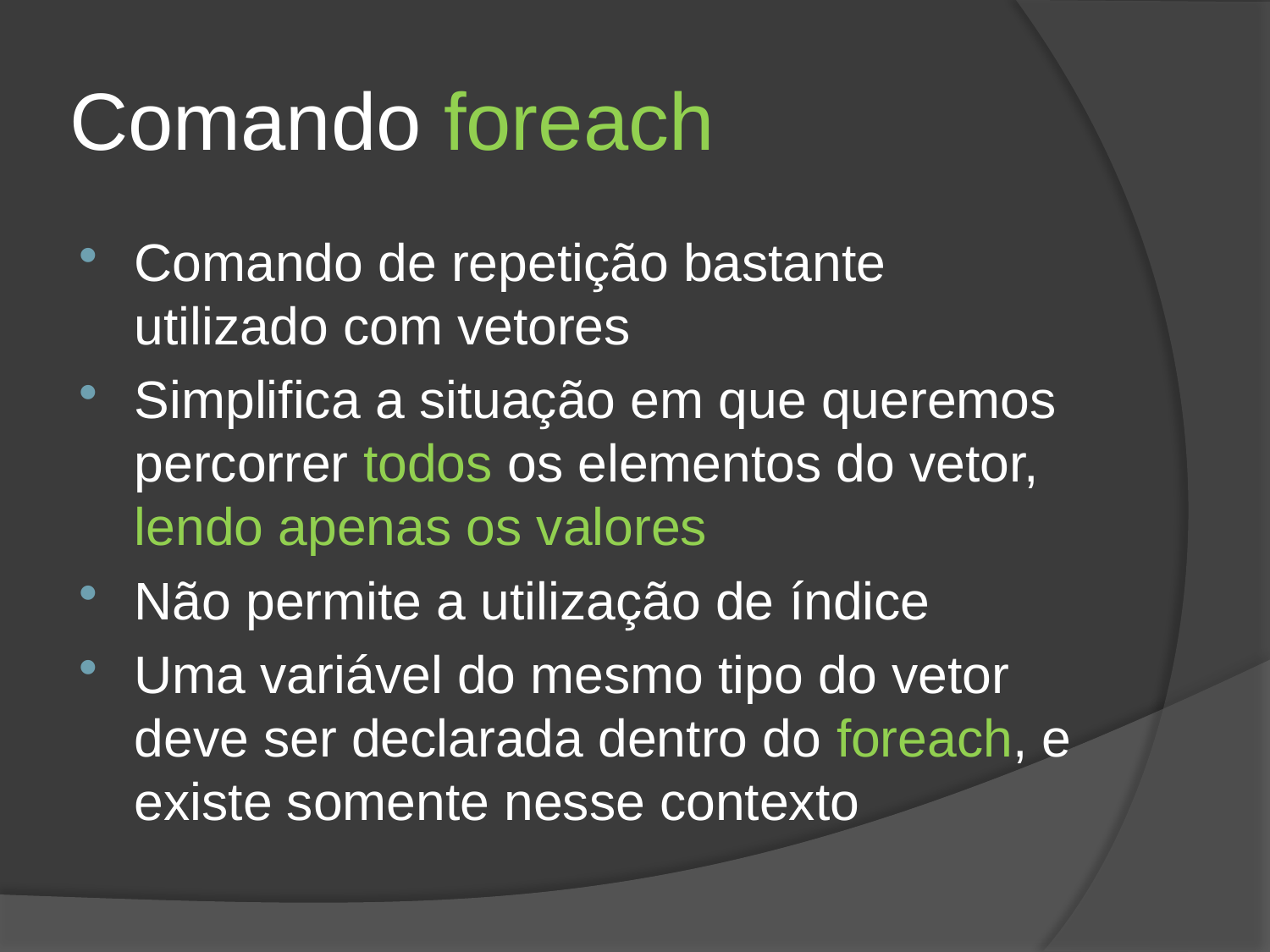

# Comando foreach
Comando de repetição bastante utilizado com vetores
Simplifica a situação em que queremos percorrer todos os elementos do vetor, lendo apenas os valores
Não permite a utilização de índice
Uma variável do mesmo tipo do vetor deve ser declarada dentro do foreach, e existe somente nesse contexto